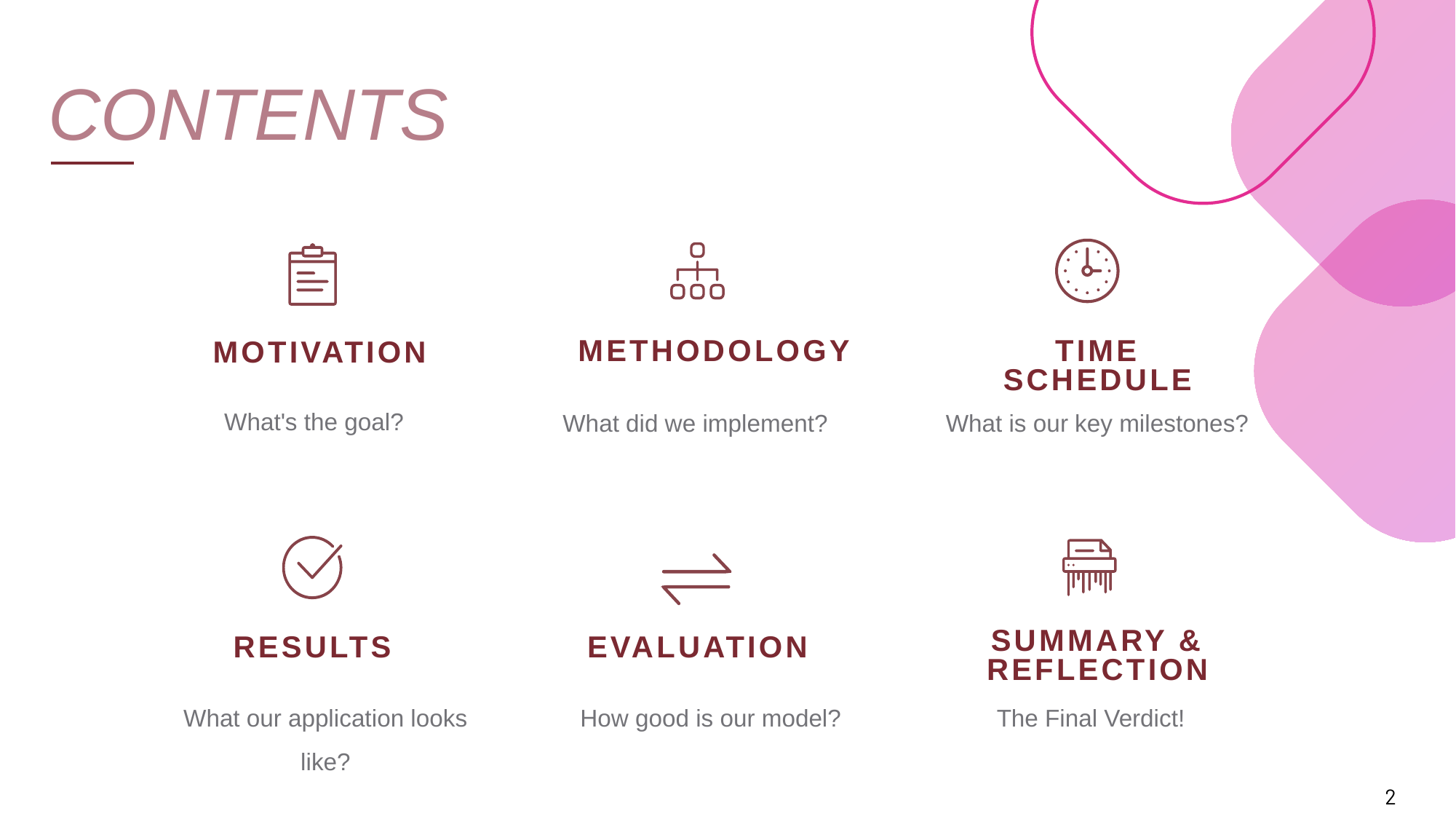

CONTENTS

METHODOLOGY

TIME SCHEDULE

MOTIVATION
What's the goal?
What did we implement?
What is our key milestones?

SUMMARY & REFLECTION
RESULTS
EVALUATION
What our application looks like?
How good is our model?
The Final Verdict!

2